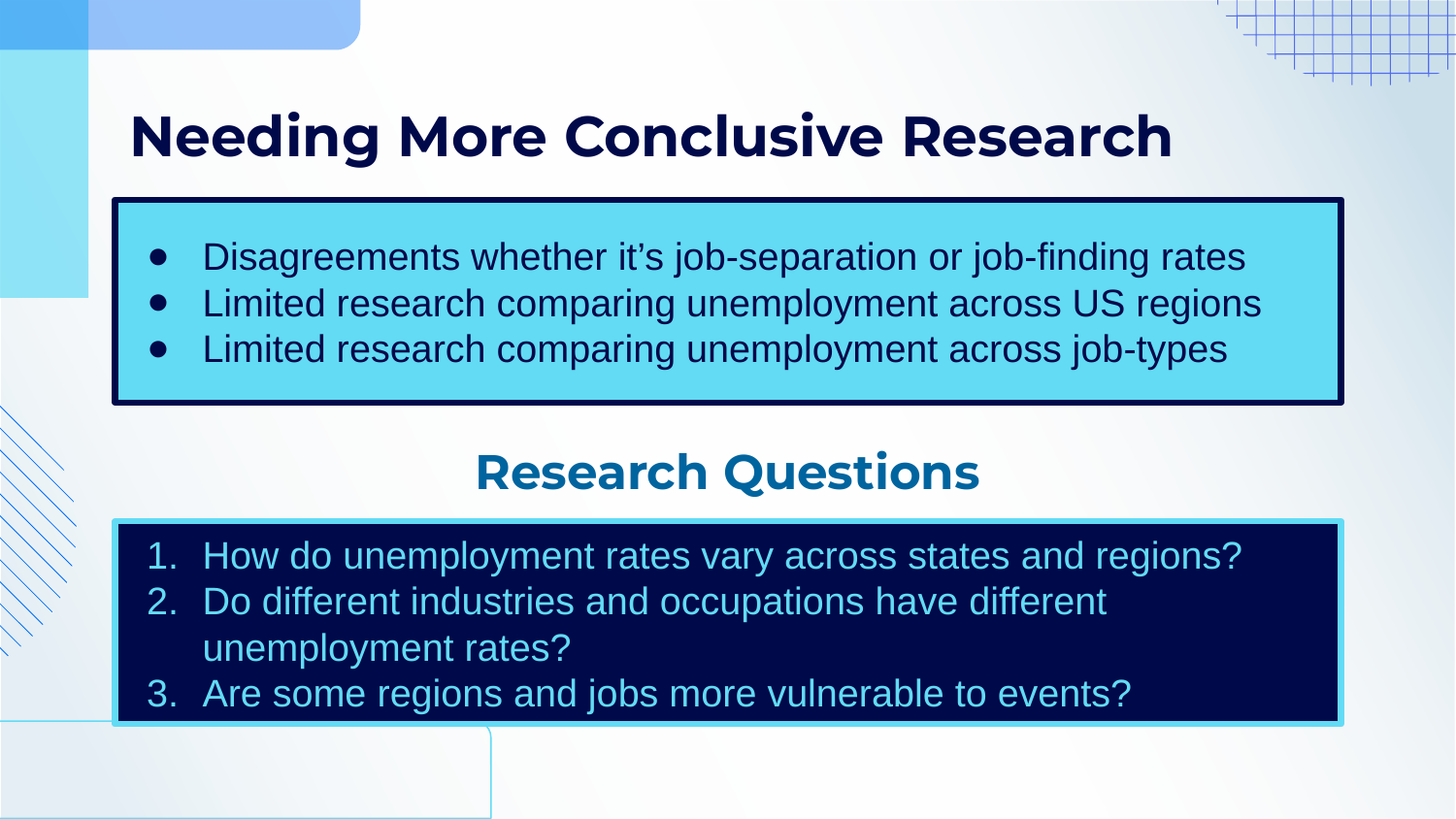

# Needing More Conclusive Research
Disagreements whether it’s job-separation or job-finding rates
Limited research comparing unemployment across US regions
Limited research comparing unemployment across job-types
Research Questions
How do unemployment rates vary across states and regions?
Do different industries and occupations have different unemployment rates?
Are some regions and jobs more vulnerable to events?